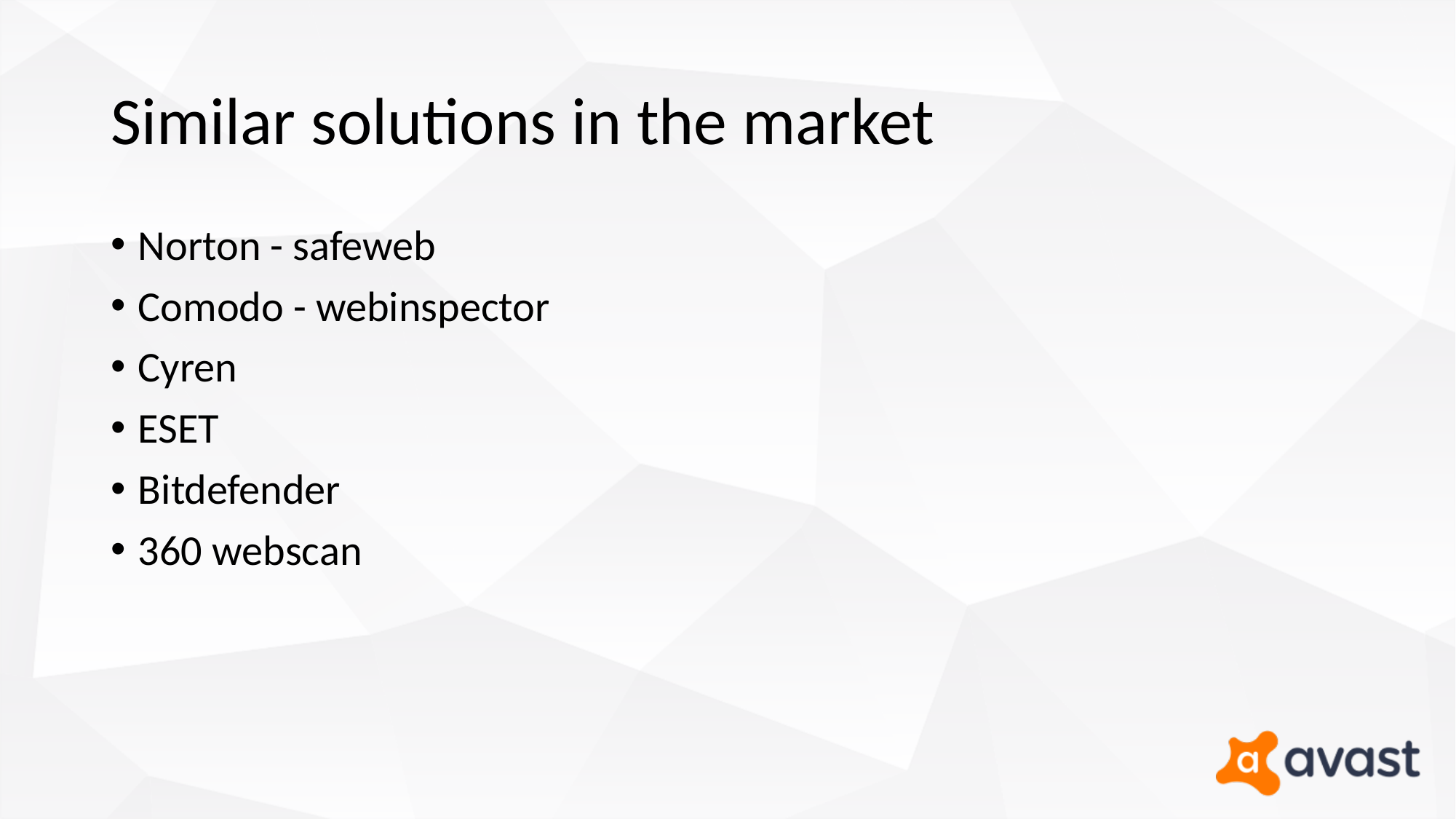

# Similar solutions in the market
Norton - safeweb
Comodo - webinspector
Cyren
ESET
Bitdefender
360 webscan